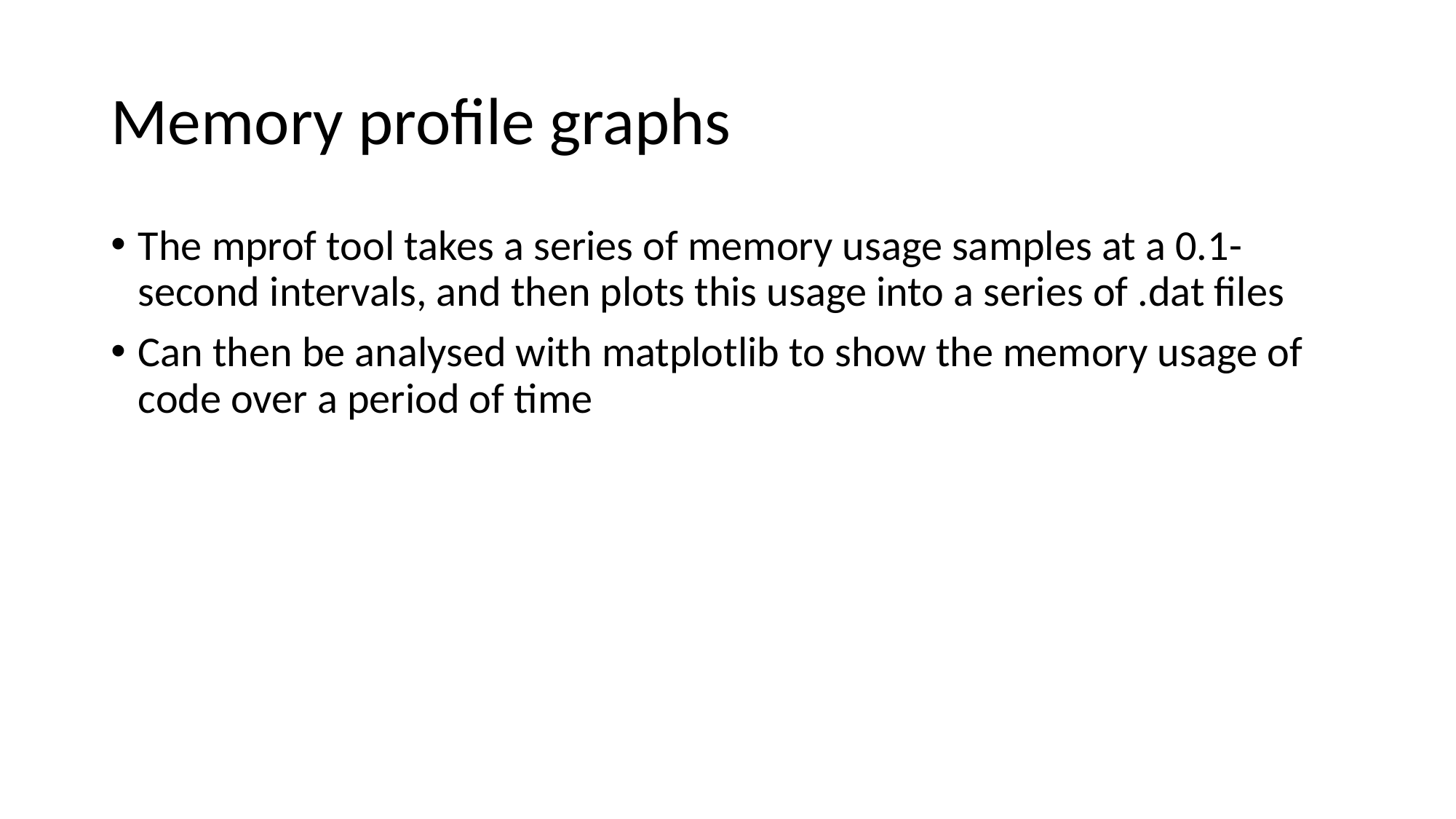

# Memory profile graphs
The mprof tool takes a series of memory usage samples at a 0.1-second intervals, and then plots this usage into a series of .dat files
Can then be analysed with matplotlib to show the memory usage of code over a period of time